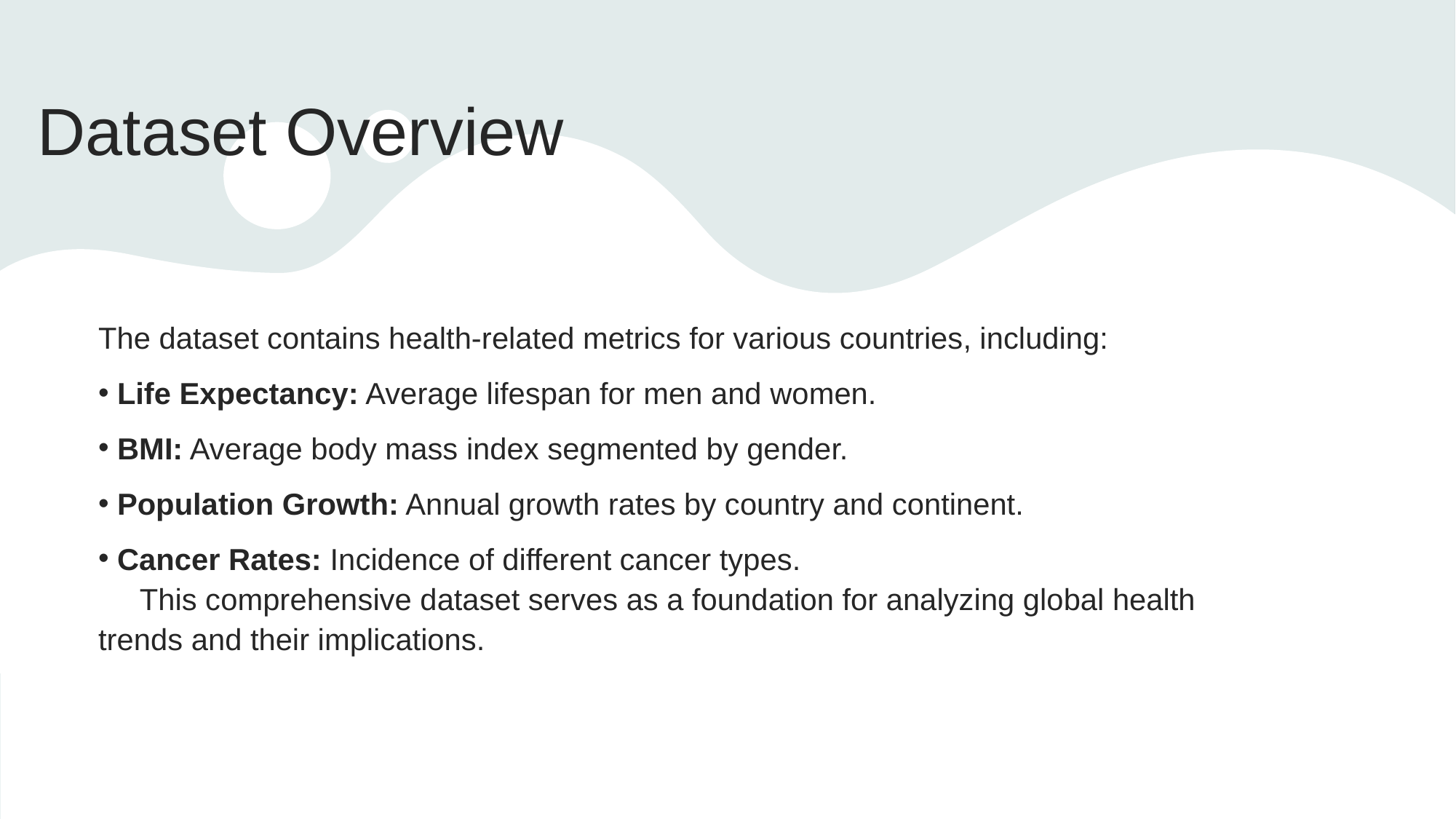

# Dataset Overview

The dataset contains health-related metrics for various countries, including:
 Life Expectancy: Average lifespan for men and women.
 BMI: Average body mass index segmented by gender.
 Population Growth: Annual growth rates by country and continent.
 Cancer Rates: Incidence of different cancer types.
     This comprehensive dataset serves as a foundation for analyzing global health   trends and their implications.